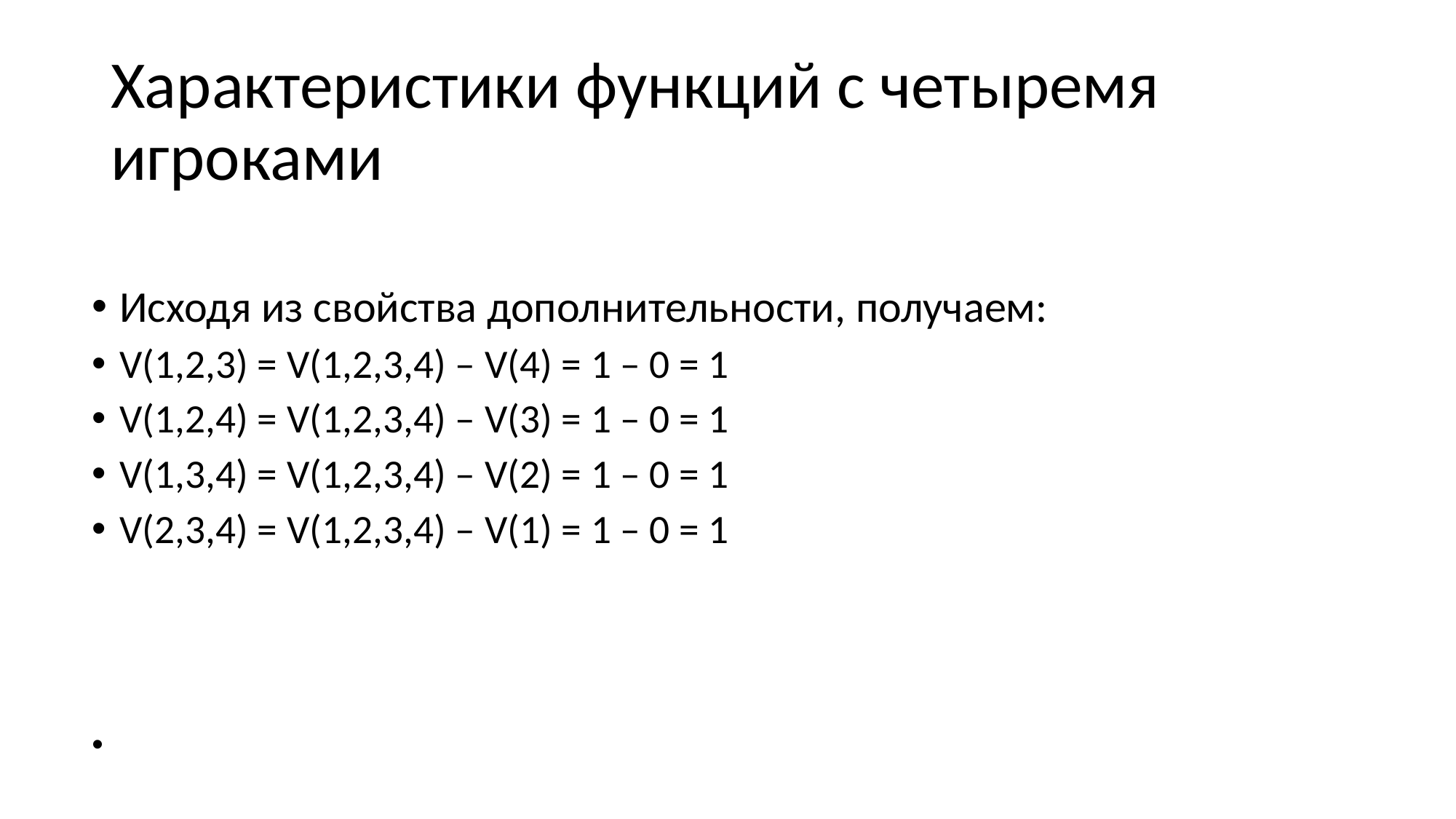

Характеристики функций с четыремя игроками
Исходя из свойства дополнительности, получаем:
V(1,2,3) = V(1,2,3,4) – V(4) = 1 – 0 = 1
V(1,2,4) = V(1,2,3,4) – V(3) = 1 – 0 = 1
V(1,3,4) = V(1,2,3,4) – V(2) = 1 – 0 = 1
V(2,3,4) = V(1,2,3,4) – V(1) = 1 – 0 = 1